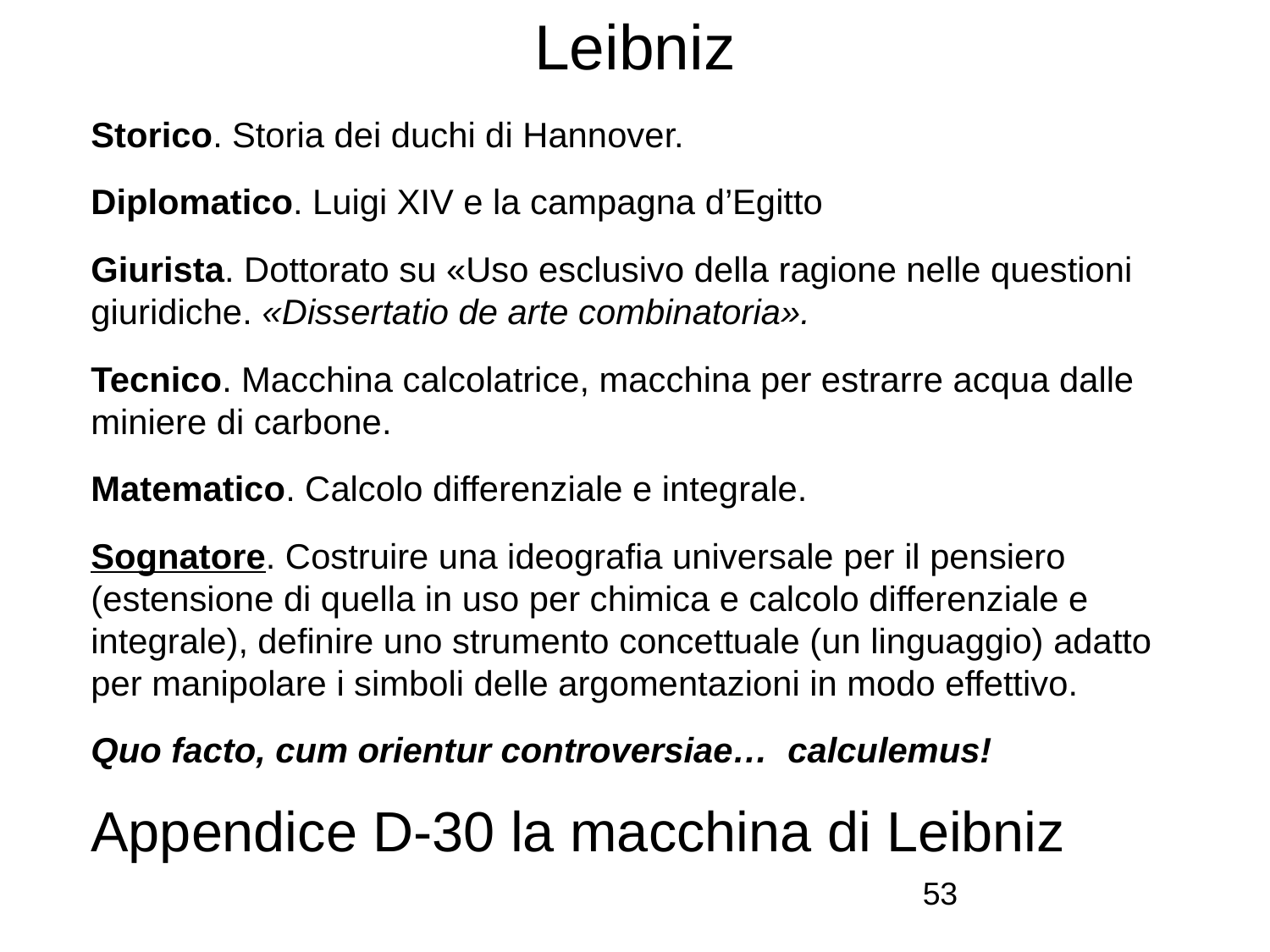

# Leibniz
Storico. Storia dei duchi di Hannover.
Diplomatico. Luigi XIV e la campagna d’Egitto
Giurista. Dottorato su «Uso esclusivo della ragione nelle questioni giuridiche. «Dissertatio de arte combinatoria».
Tecnico. Macchina calcolatrice, macchina per estrarre acqua dalle miniere di carbone.
Matematico. Calcolo differenziale e integrale.
Sognatore. Costruire una ideografia universale per il pensiero (estensione di quella in uso per chimica e calcolo differenziale e integrale), definire uno strumento concettuale (un linguaggio) adatto per manipolare i simboli delle argomentazioni in modo effettivo.
Quo facto, cum orientur controversiae…  calculemus!
Appendice D-30 la macchina di Leibniz
53